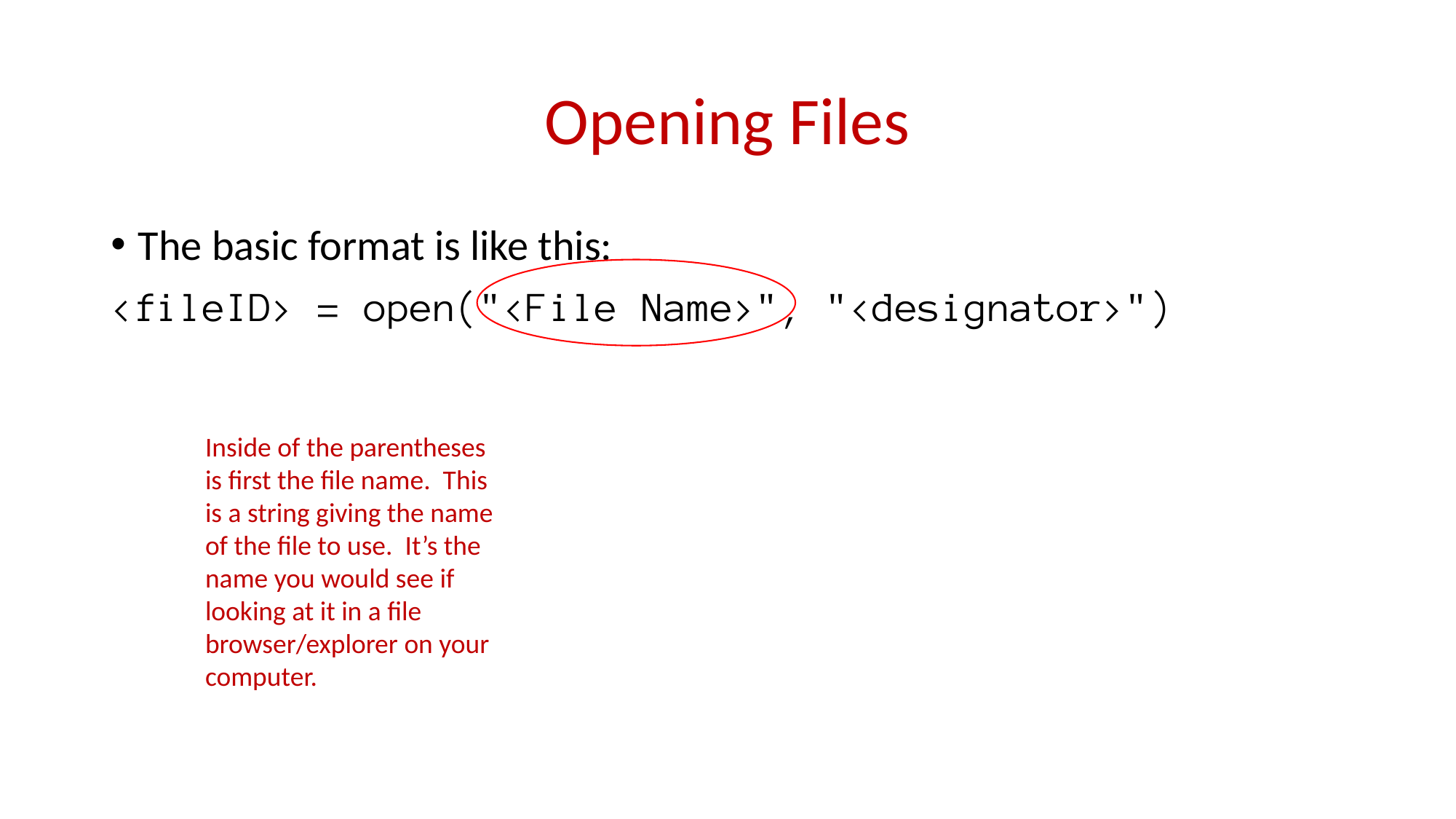

# Opening Files
The basic format is like this:
<fileID> = open("<File Name>", "<designator>")

Inside of the parentheses is first the file name.  This is a string giving the name of the file to use.  It’s the name you would see if looking at it in a file browser/explorer on your computer.